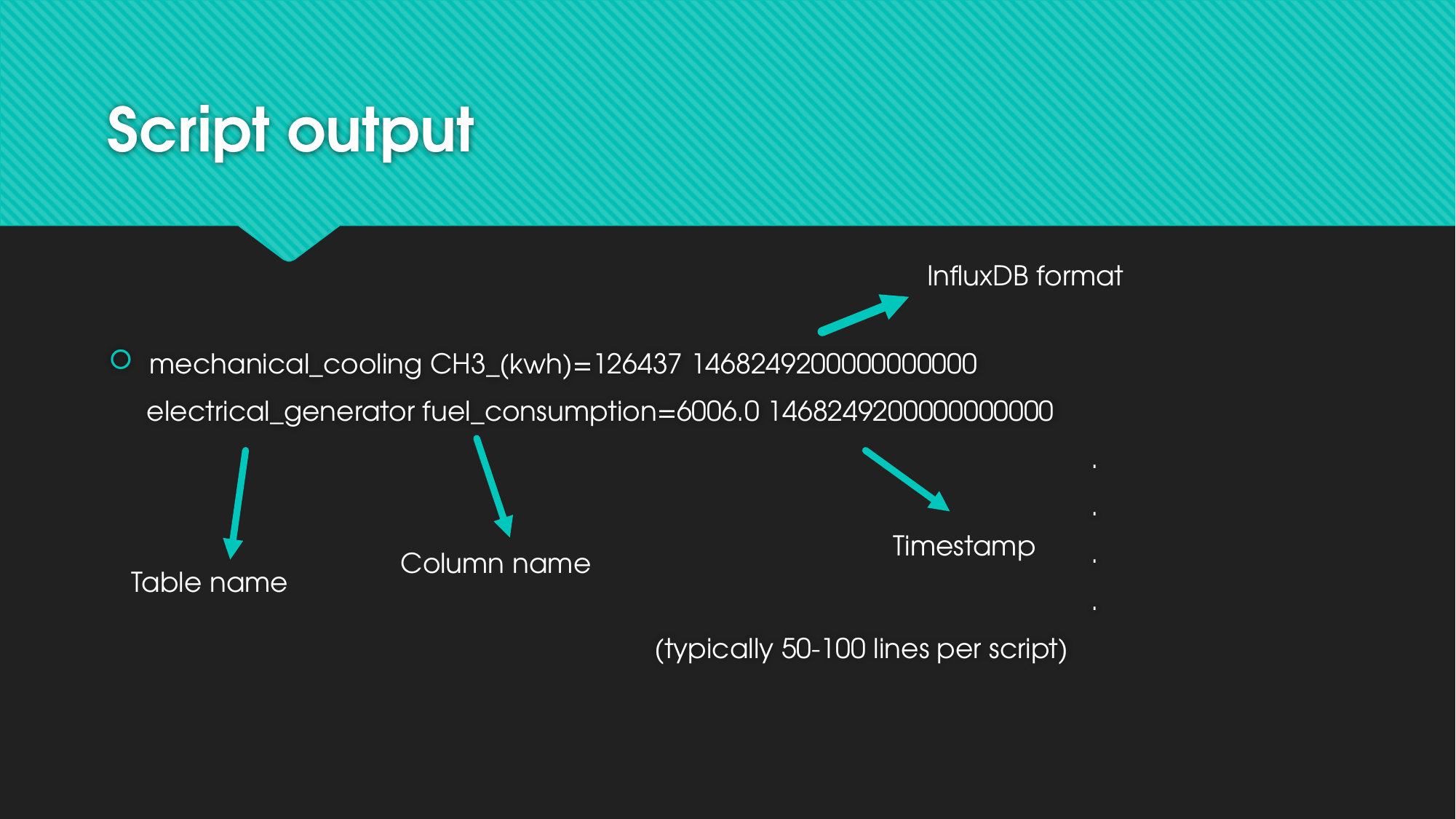

# Script output
mechanical_cooling CH3_(kwh)=126437 1468249200000000000
     electrical_generator fuel_consumption=6006.0 1468249200000000000
									.
									.
									.
									.
      					(typically 50-100 lines per script)
 InfluxDB format
Timestamp
Column name
Table name